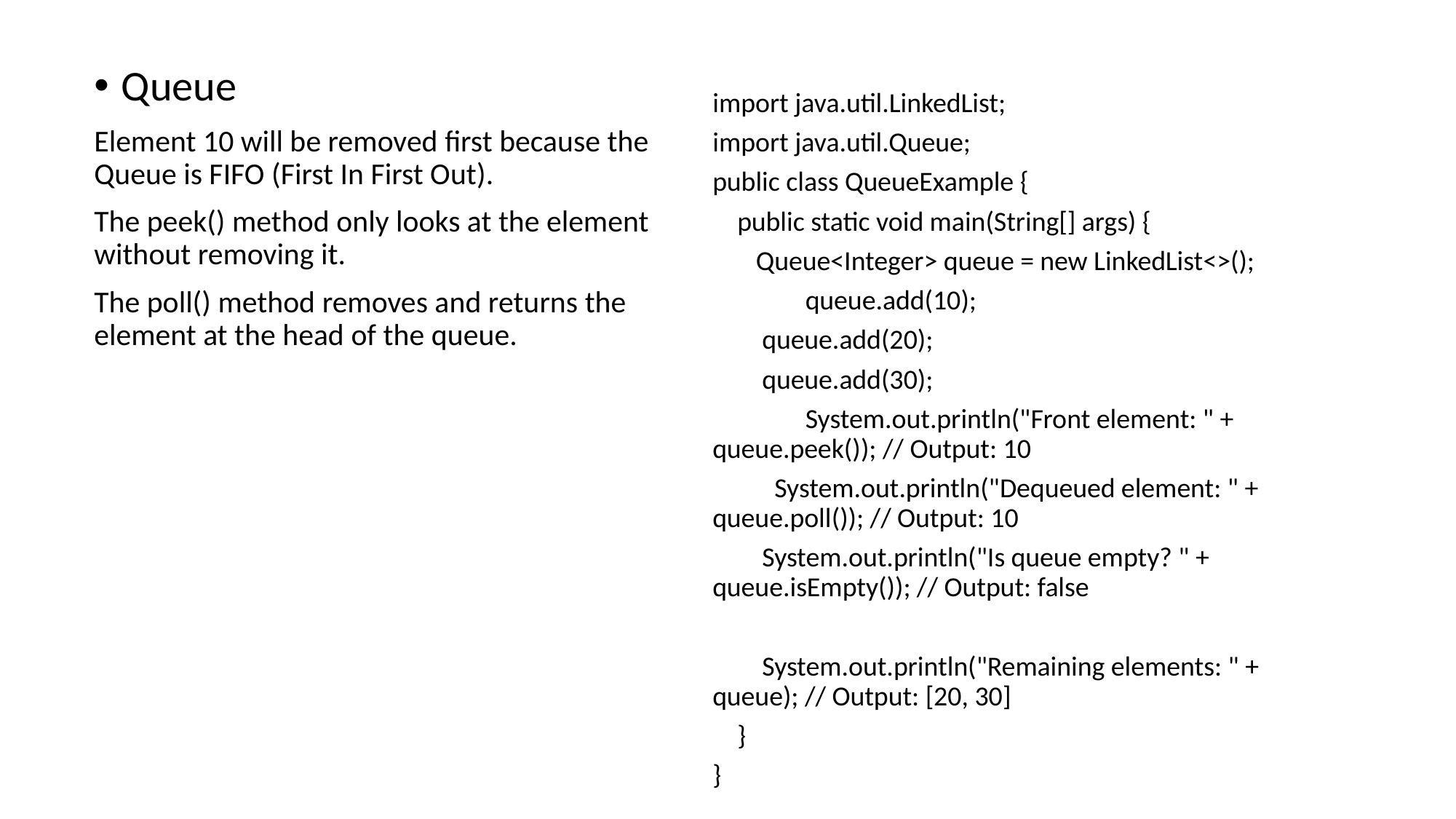

Queue
Element 10 will be removed first because the Queue is FIFO (First In First Out).
The peek() method only looks at the element without removing it.
The poll() method removes and returns the element at the head of the queue.
import java.util.LinkedList;
import java.util.Queue;
public class QueueExample {
    public static void main(String[] args) {
       Queue<Integer> queue = new LinkedList<>();
               queue.add(10);
        queue.add(20);
        queue.add(30);
               System.out.println("Front element: " + queue.peek()); // Output: 10
          System.out.println("Dequeued element: " + queue.poll()); // Output: 10
        System.out.println("Is queue empty? " + queue.isEmpty()); // Output: false

        System.out.println("Remaining elements: " + queue); // Output: [20, 30]
    }
}